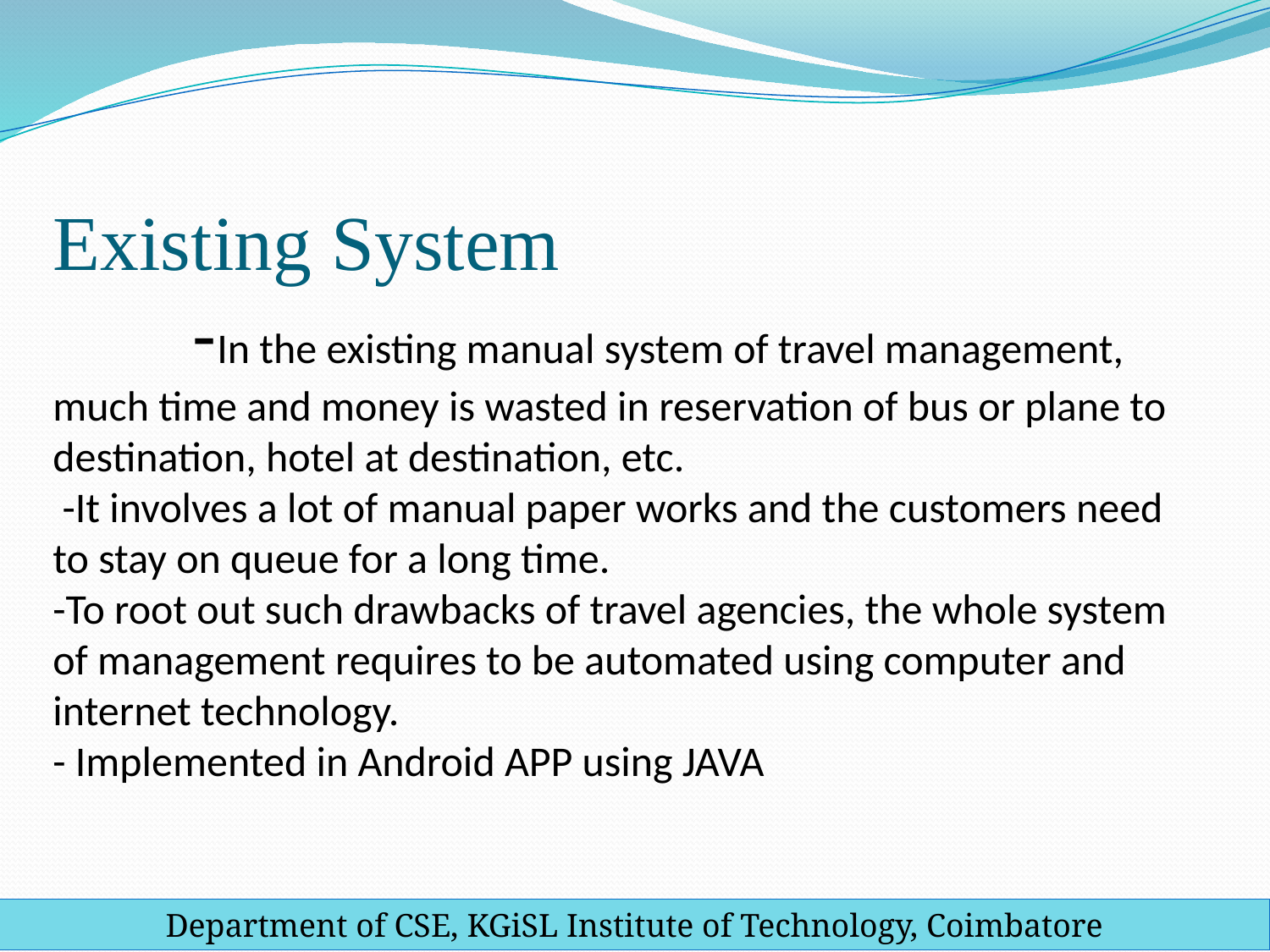

# Existing System -In the existing manual system of travel management, much time and money is wasted in reservation of bus or plane to destination, hotel at destination, etc. -It involves a lot of manual paper works and the customers need to stay on queue for a long time. -To root out such drawbacks of travel agencies, the whole system of management requires to be automated using computer and internet technology. - Implemented in Android APP using JAVA
Department of CSE, KGiSL Institute of Technology, Coimbatore